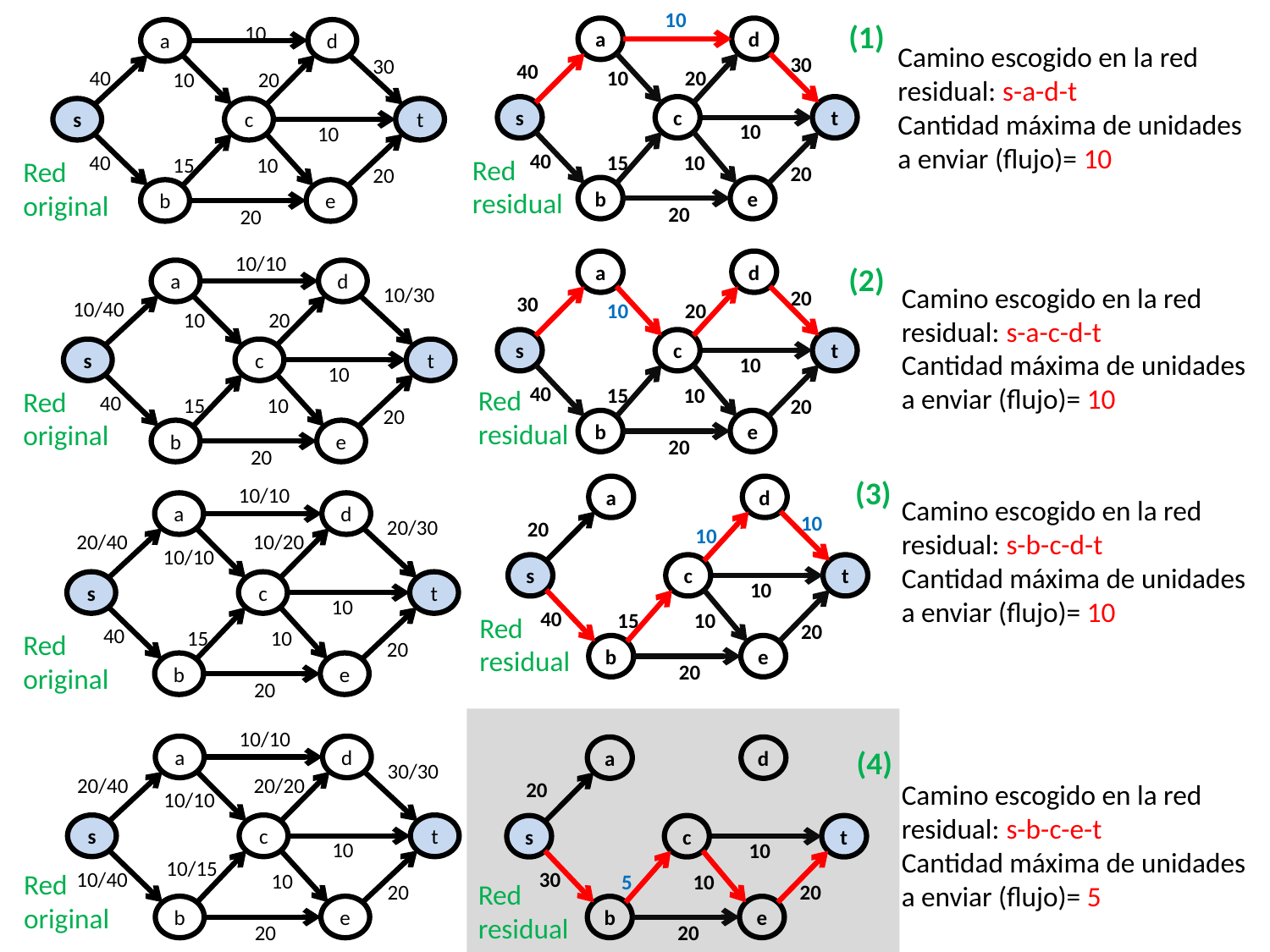

10
a
d
30
40
10
20
s
c
t
10
40
15
10
20
b
e
20
(1)
10
a
d
30
40
20
10
s
c
t
10
40
15
10
20
b
e
20
Camino escogido en la red residual: s-a-d-t
Cantidad máxima de unidades a enviar (flujo)= 10
Red
residual
Red
original
10/10
a
d
10/30
10/40
20
10
s
c
t
10
40
15
10
20
b
e
20
a
d
20
30
10
20
s
c
t
10
40
15
10
20
b
e
20
(2)
Camino escogido en la red residual: s-a-c-d-t
Cantidad máxima de unidades a enviar (flujo)= 10
Red
residual
Red
original
(3)
10/10
a
d
20/30
20/40
10/20
10/10
s
c
t
10
40
15
10
20
b
e
20
a
d
10
20
10
s
c
t
10
40
15
10
20
b
e
20
Camino escogido en la red residual: s-b-c-d-t
Cantidad máxima de unidades a enviar (flujo)= 10
Red
residual
Red
original

10/10
a
d
30/30
20/40
20/20
10/10
s
c
t
10
10/15
10/40
10
20
b
e
20
(4)
a
d
20
s
c
t
10
30
5
10
20
b
e
20
Camino escogido en la red residual: s-b-c-e-t
Cantidad máxima de unidades a enviar (flujo)= 5
Red
original
Red
residual